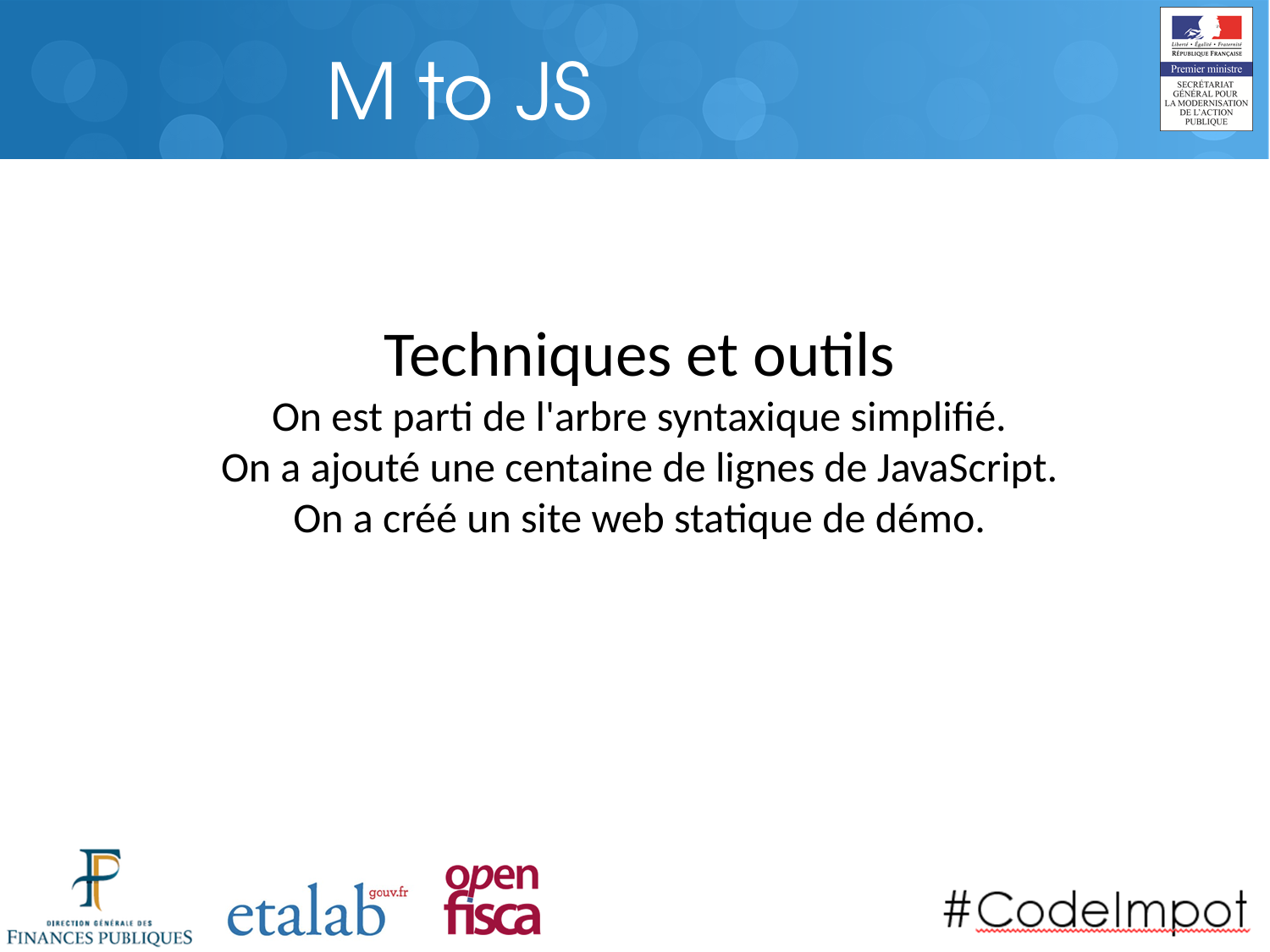

M to JS
Techniques et outils
On est parti de l'arbre syntaxique simplifié.
On a ajouté une centaine de lignes de JavaScript.
On a créé un site web statique de démo.